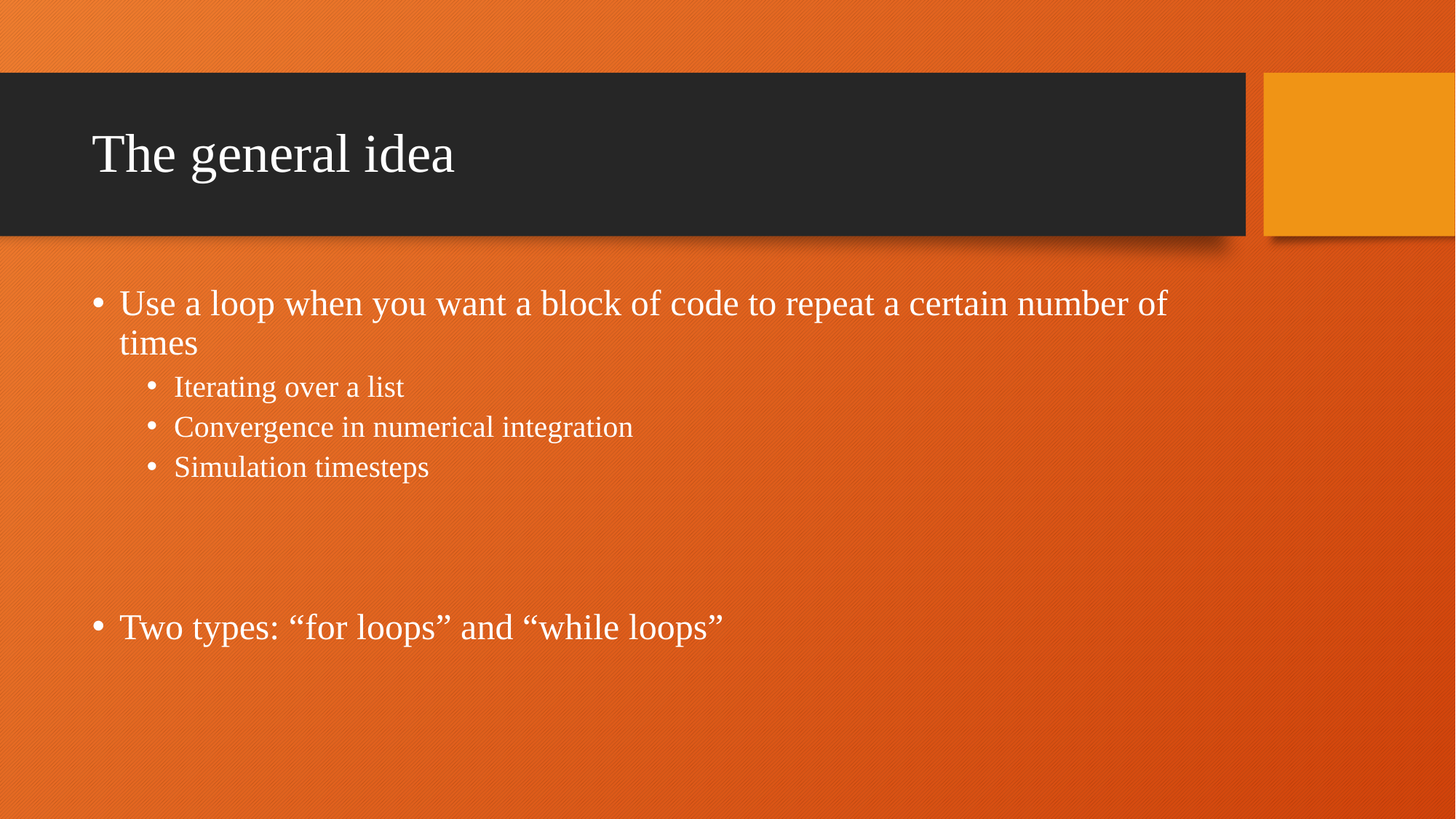

# The general idea
Use a loop when you want a block of code to repeat a certain number of times
Iterating over a list
Convergence in numerical integration
Simulation timesteps

Two types: “for loops” and “while loops”